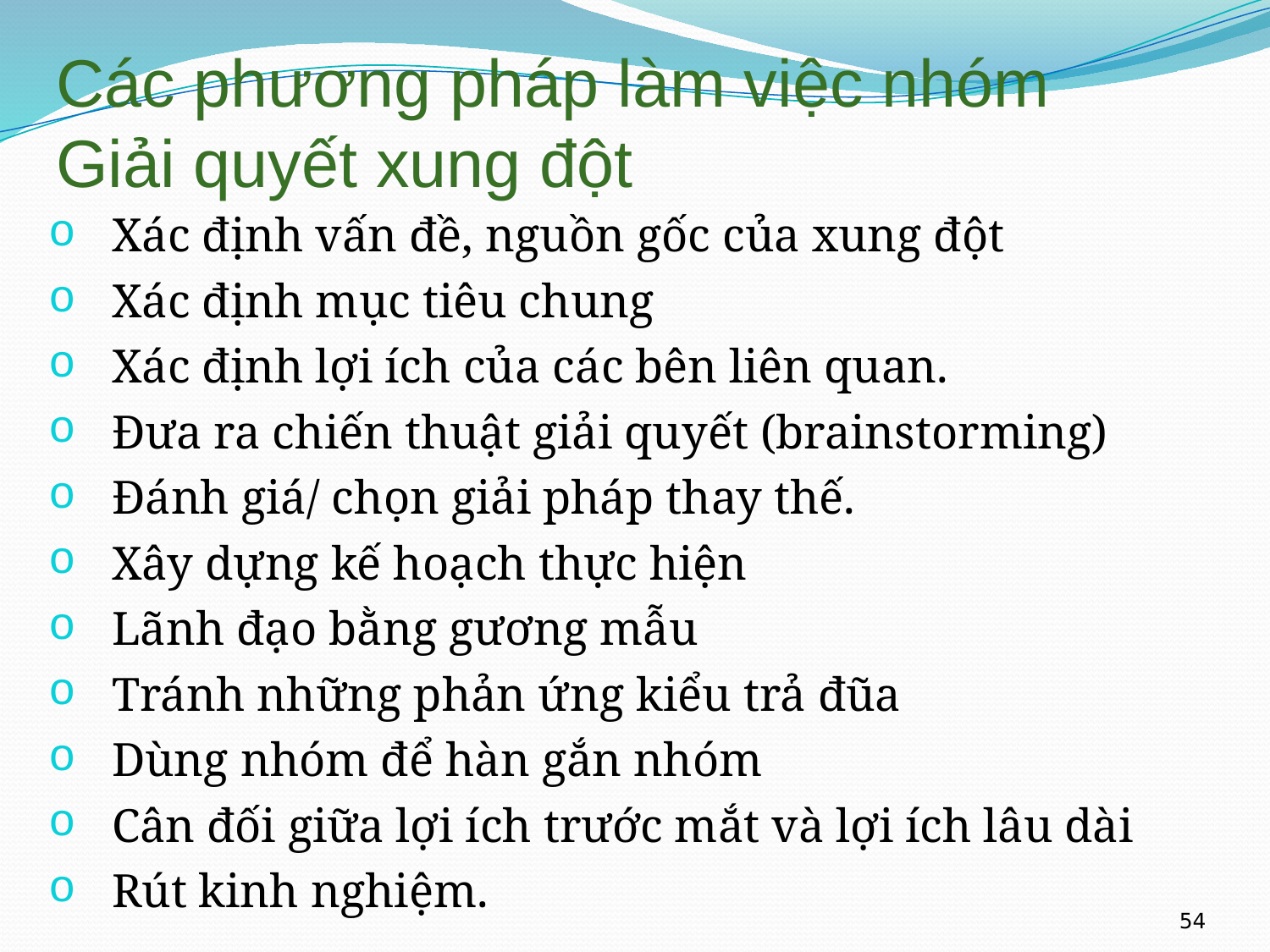

# Các phương pháp làm việc nhóm Giải quyết xung đột
Xác định vấn đề, nguồn gốc của xung đột
Xác định mục tiêu chung
Xác định lợi ích của các bên liên quan.
Đưa ra chiến thuật giải quyết (brainstorming)
Đánh giá/ chọn giải pháp thay thế.
Xây dựng kế hoạch thực hiện
Lãnh đạo bằng gương mẫu
Tránh những phản ứng kiểu trả đũa
Dùng nhóm để hàn gắn nhóm
Cân đối giữa lợi ích trước mắt và lợi ích lâu dài
Rút kinh nghiệm.

54